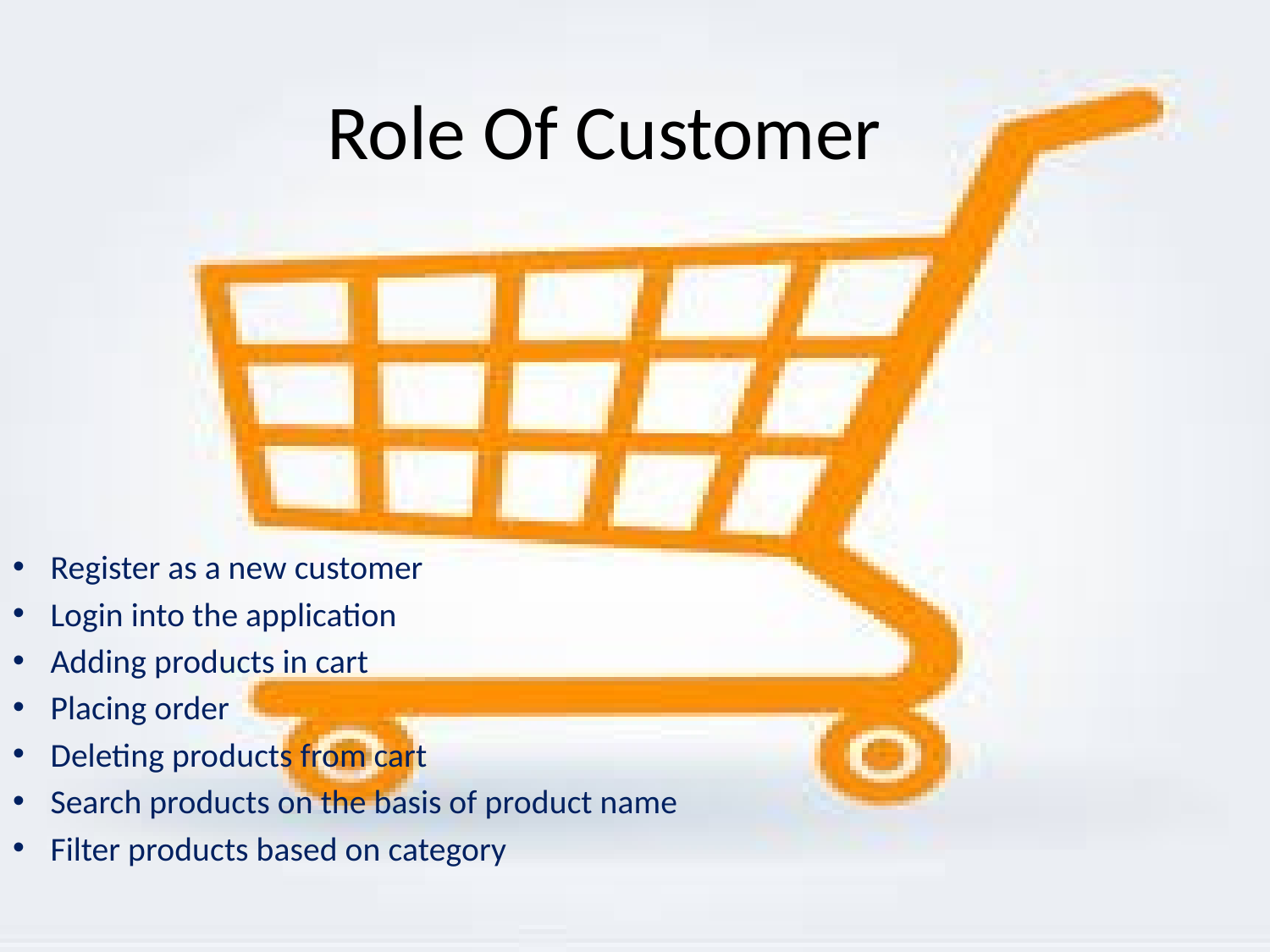

# Role Of Customer
Register as a new customer
Login into the application
Adding products in cart
Placing order
Deleting products from cart
Search products on the basis of product name
Filter products based on category